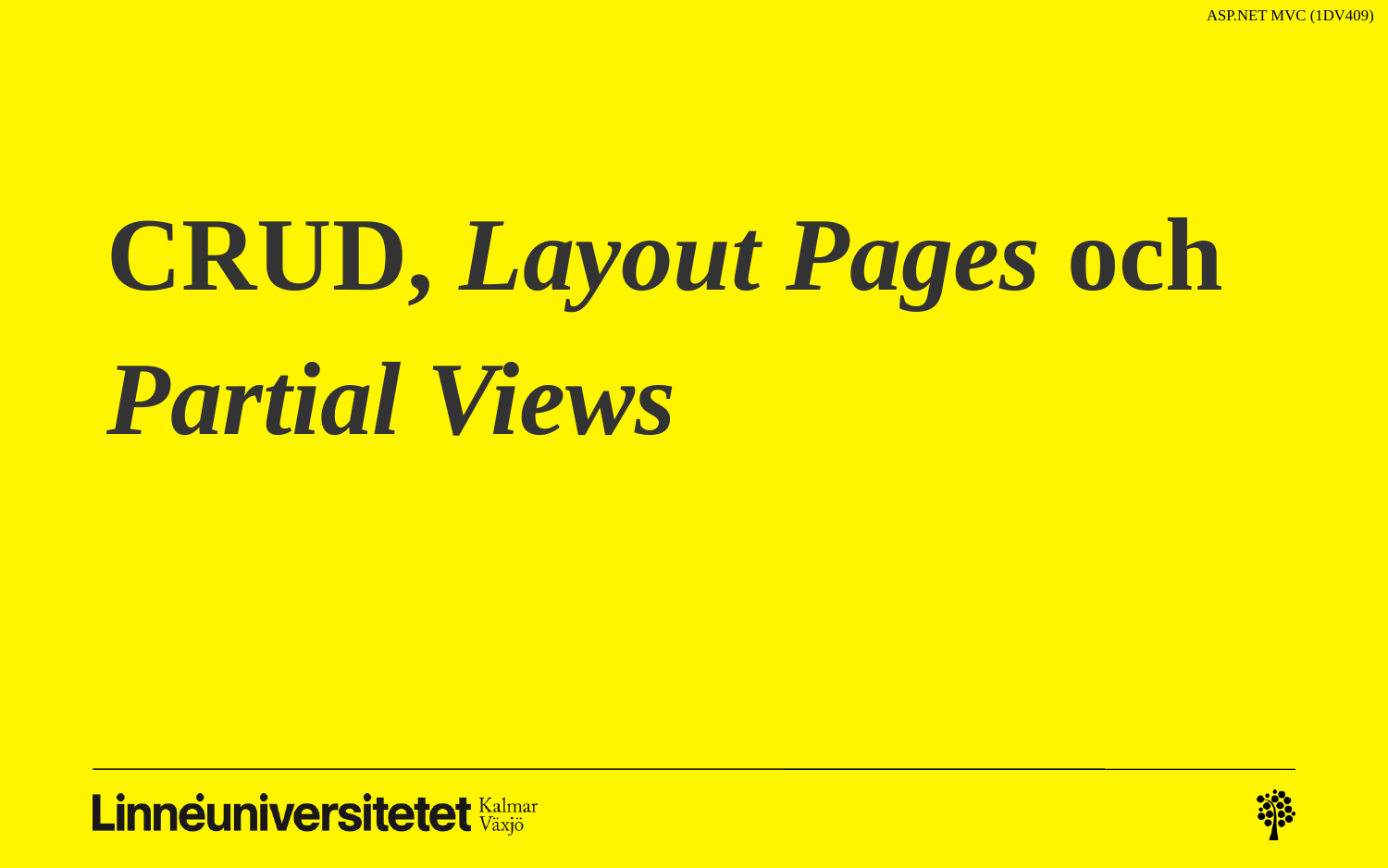

# CRUD, Layout Pages och Partial Views